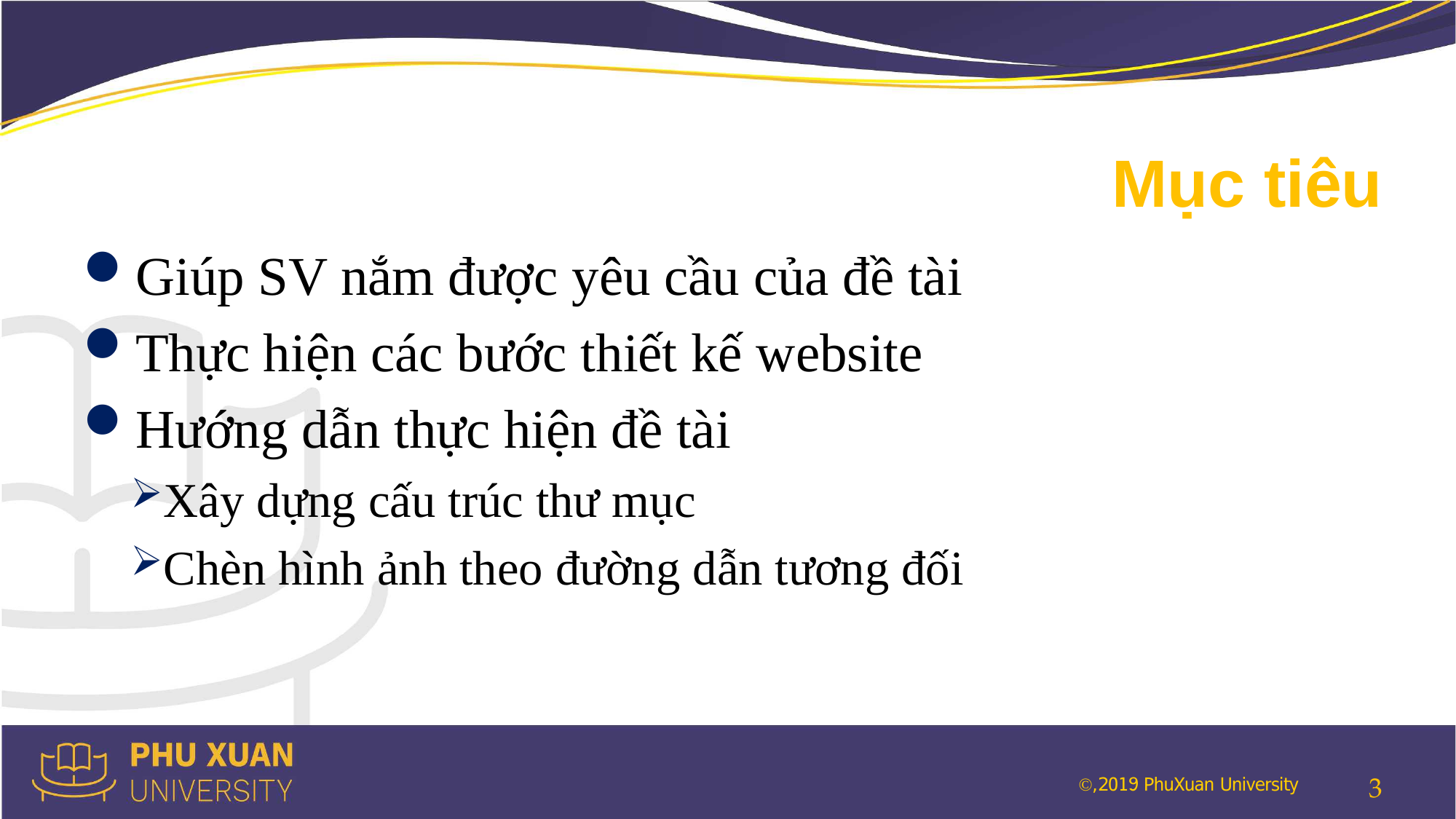

# Mục tiêu
Giúp SV nắm được yêu cầu của đề tài
Thực hiện các bước thiết kế website
Hướng dẫn thực hiện đề tài
Xây dựng cấu trúc thư mục
Chèn hình ảnh theo đường dẫn tương đối

3